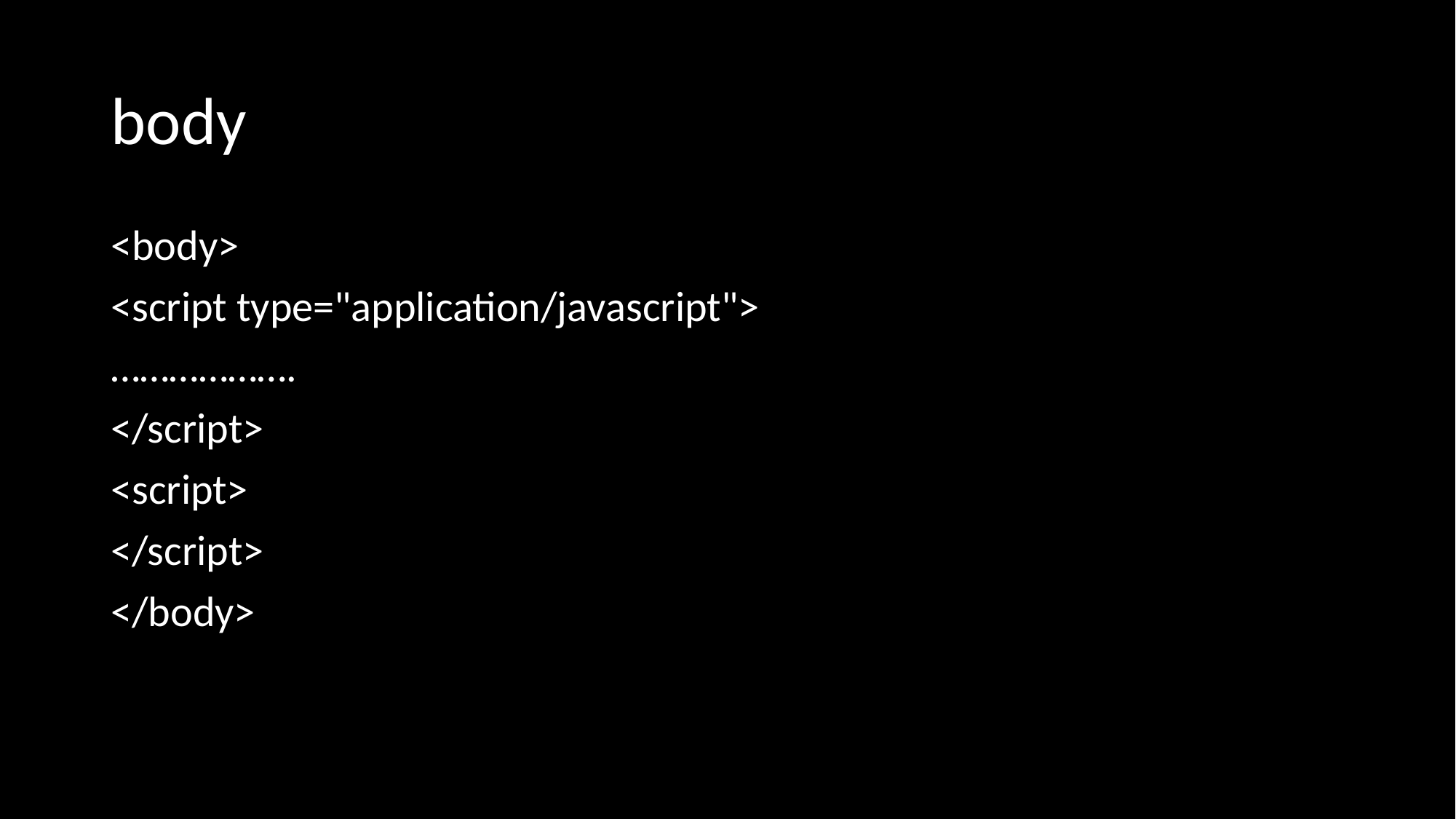

# body
<body>
<script type="application/javascript">
……………….
</script>
<script>
</script>
</body>